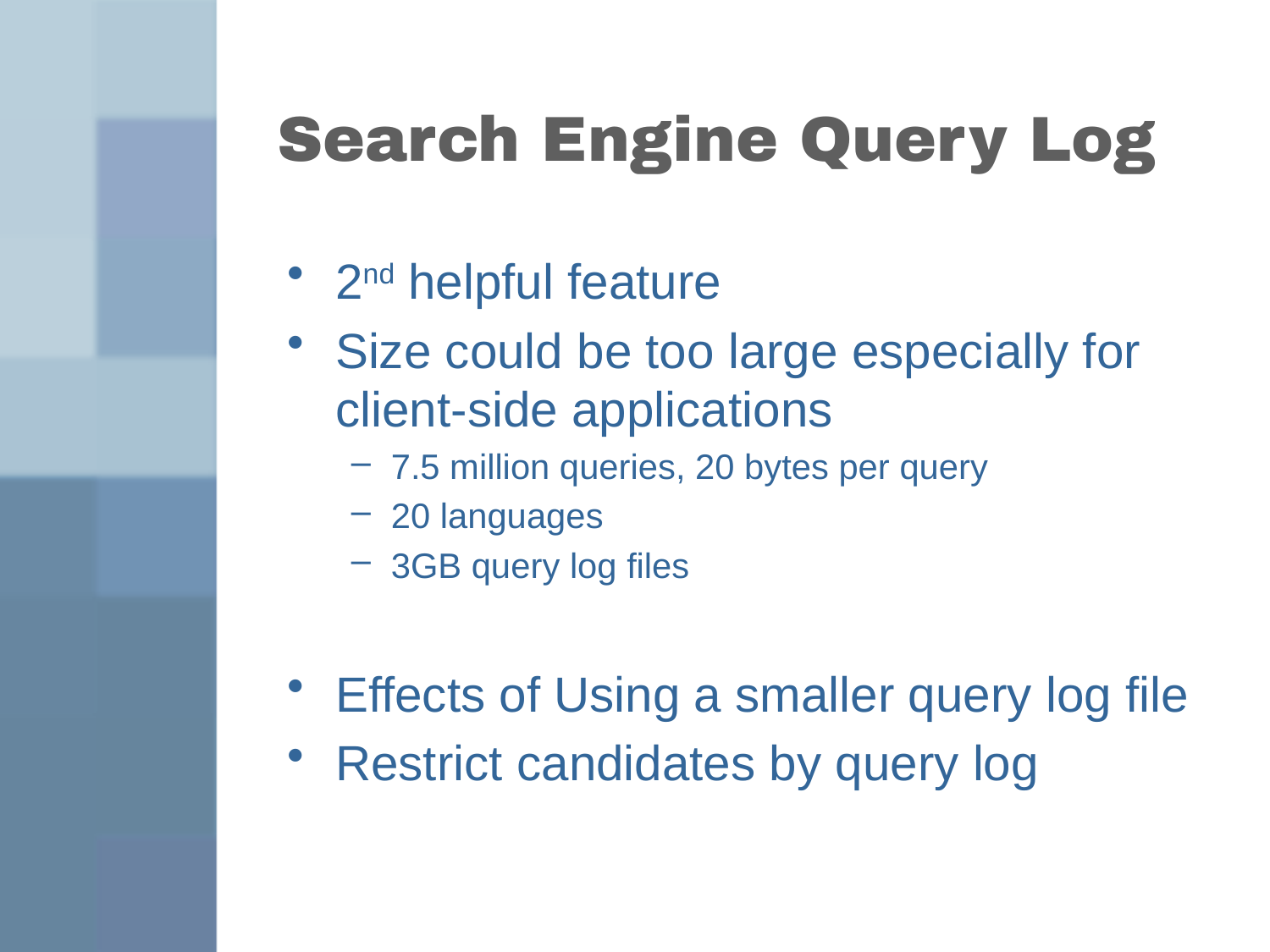

# Search Engine Query Log
2nd helpful feature
Size could be too large especially for client-side applications
7.5 million queries, 20 bytes per query
20 languages
3GB query log files

Effects of Using a smaller query log file
Restrict candidates by query log